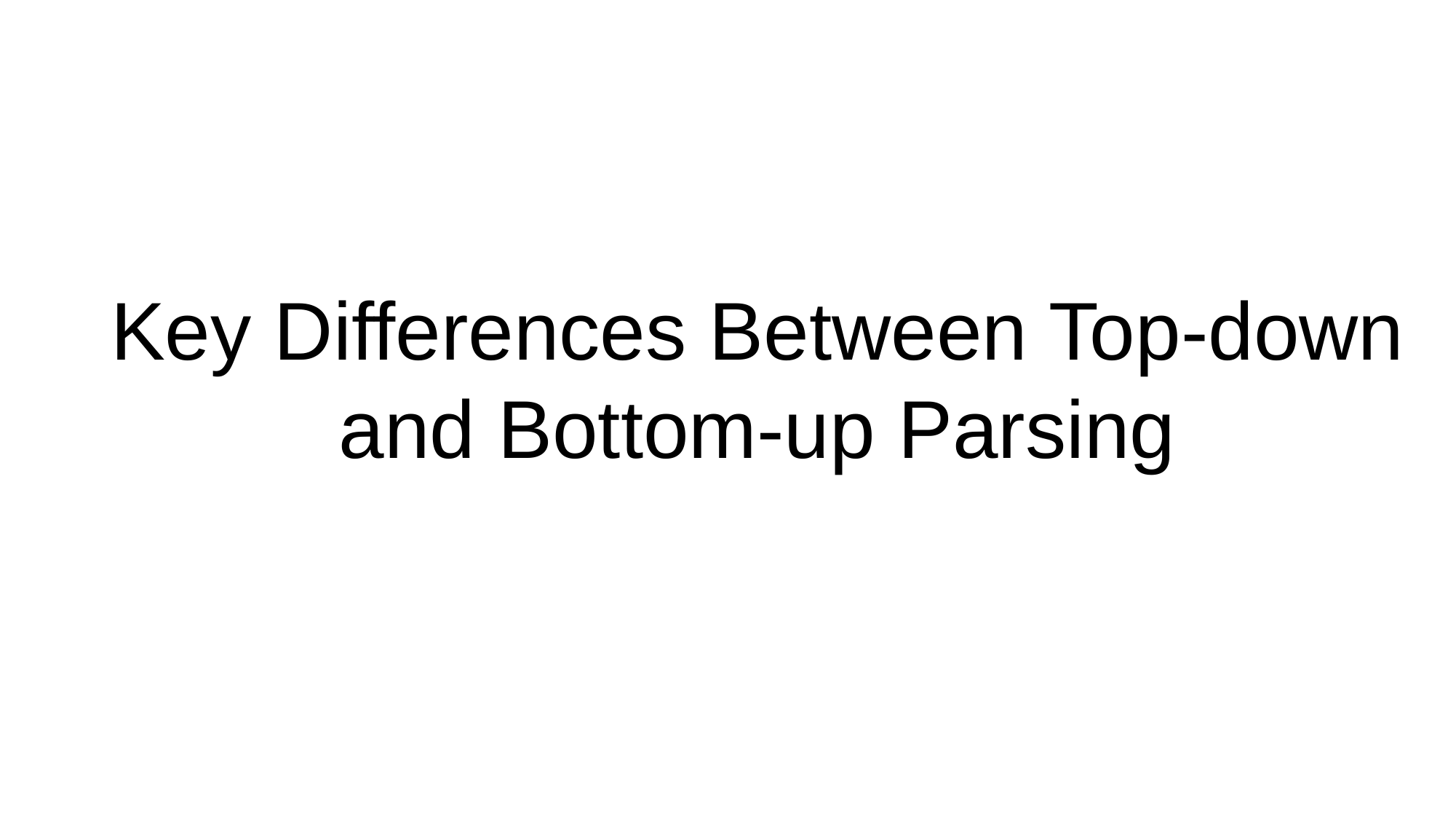

Key Differences Between Top-down and Bottom-up Parsing